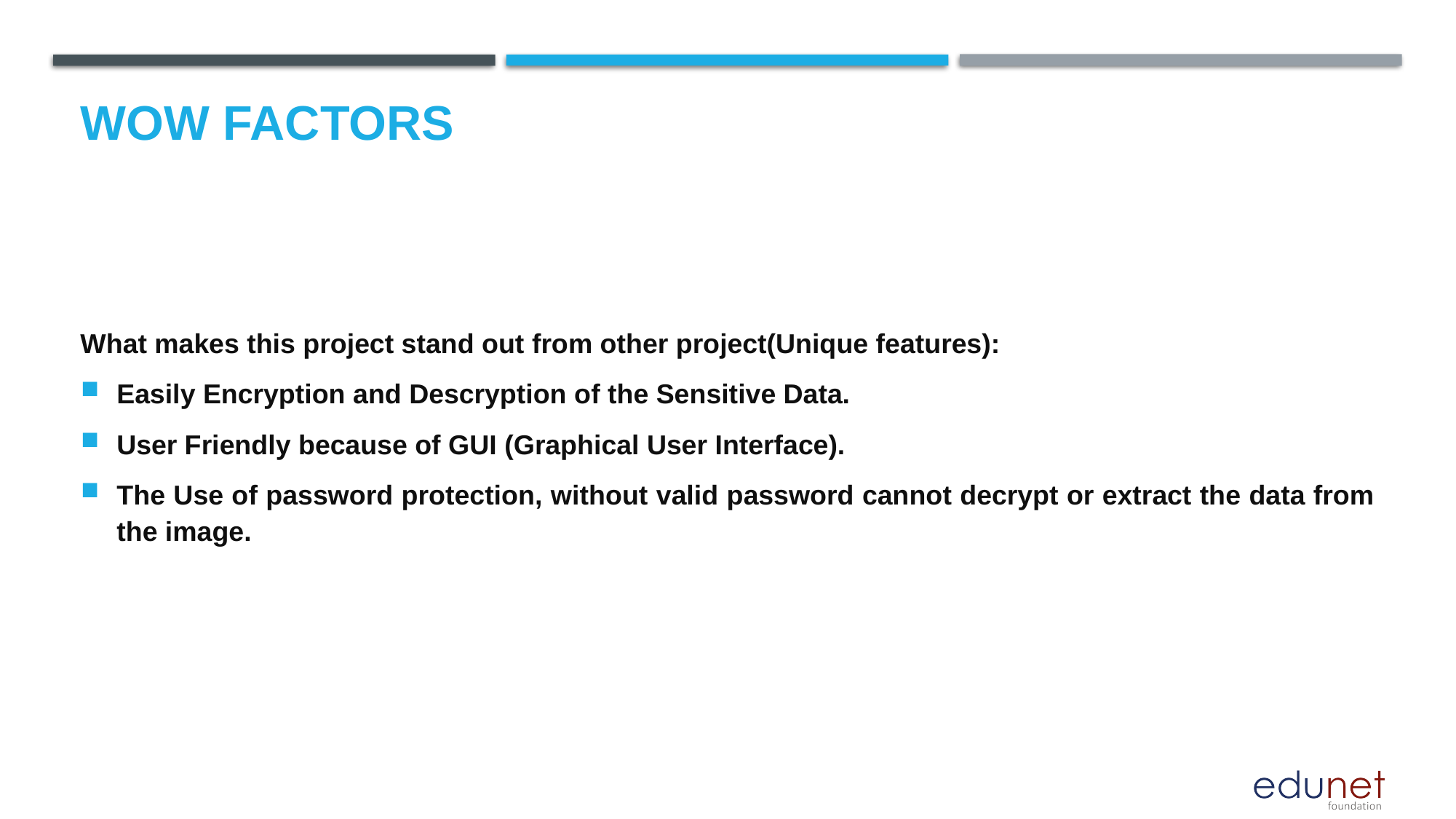

# Wow factors
What makes this project stand out from other project(Unique features):
Easily Encryption and Descryption of the Sensitive Data.
User Friendly because of GUI (Graphical User Interface).
The Use of password protection, without valid password cannot decrypt or extract the data from the image.